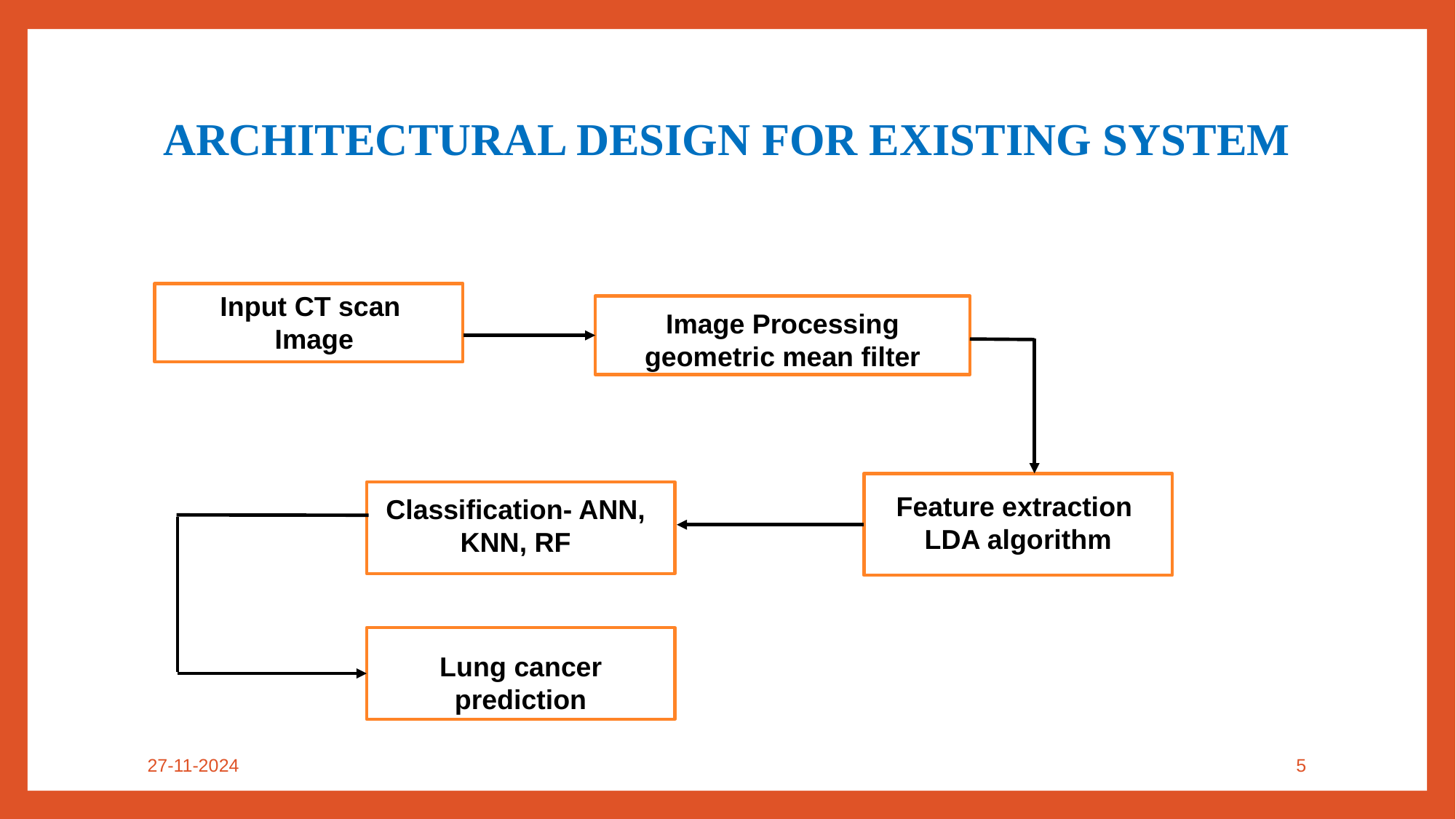

ARCHITECTURAL DESIGN FOR EXISTING SYSTEM

Input CT scan  Image

Image Processing geometric mean filter

Feature extraction
LDA algorithm
Classification- ANN, KNN, RF

Lung cancer prediction
27-11-2024
5